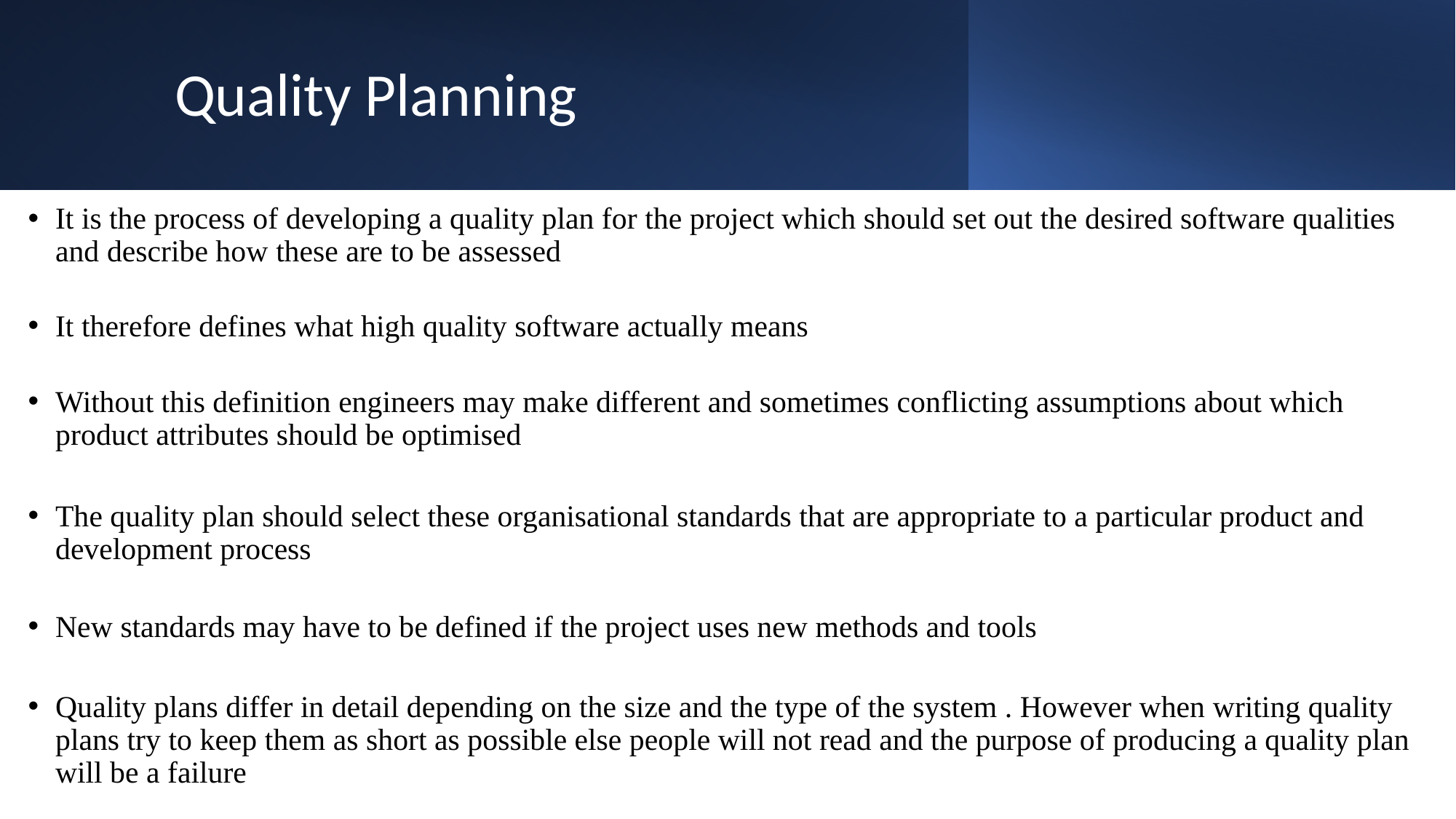

# Quality Planning
It is the process of developing a quality plan for the project which should set out the desired software qualities and describe how these are to be assessed

It therefore defines what high quality software actually means

Without this definition engineers may make different and sometimes conflicting assumptions about which product attributes should be optimised

The quality plan should select these organisational standards that are appropriate to a particular product and development process

New standards may have to be defined if the project uses new methods and tools

Quality plans differ in detail depending on the size and the type of the system . However when writing quality plans try to keep them as short as possible else people will not read and the purpose of producing a quality plan will be a failure